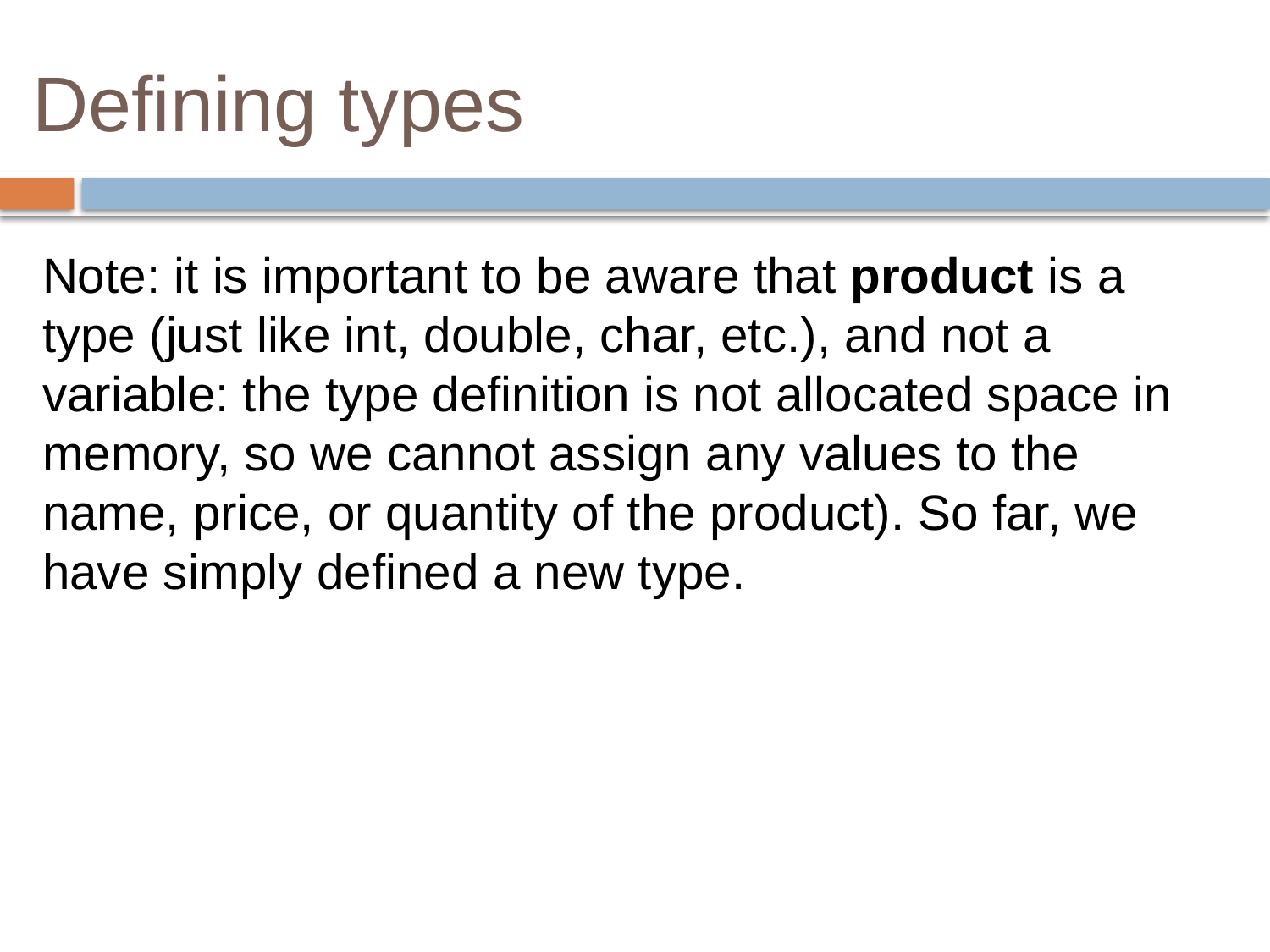

# Defining types
Note: it is important to be aware that product is a type (just like int, double, char, etc.), and not a variable: the type definition is not allocated space in memory, so we cannot assign any values to the name, price, or quantity of the product). So far, we have simply defined a new type.